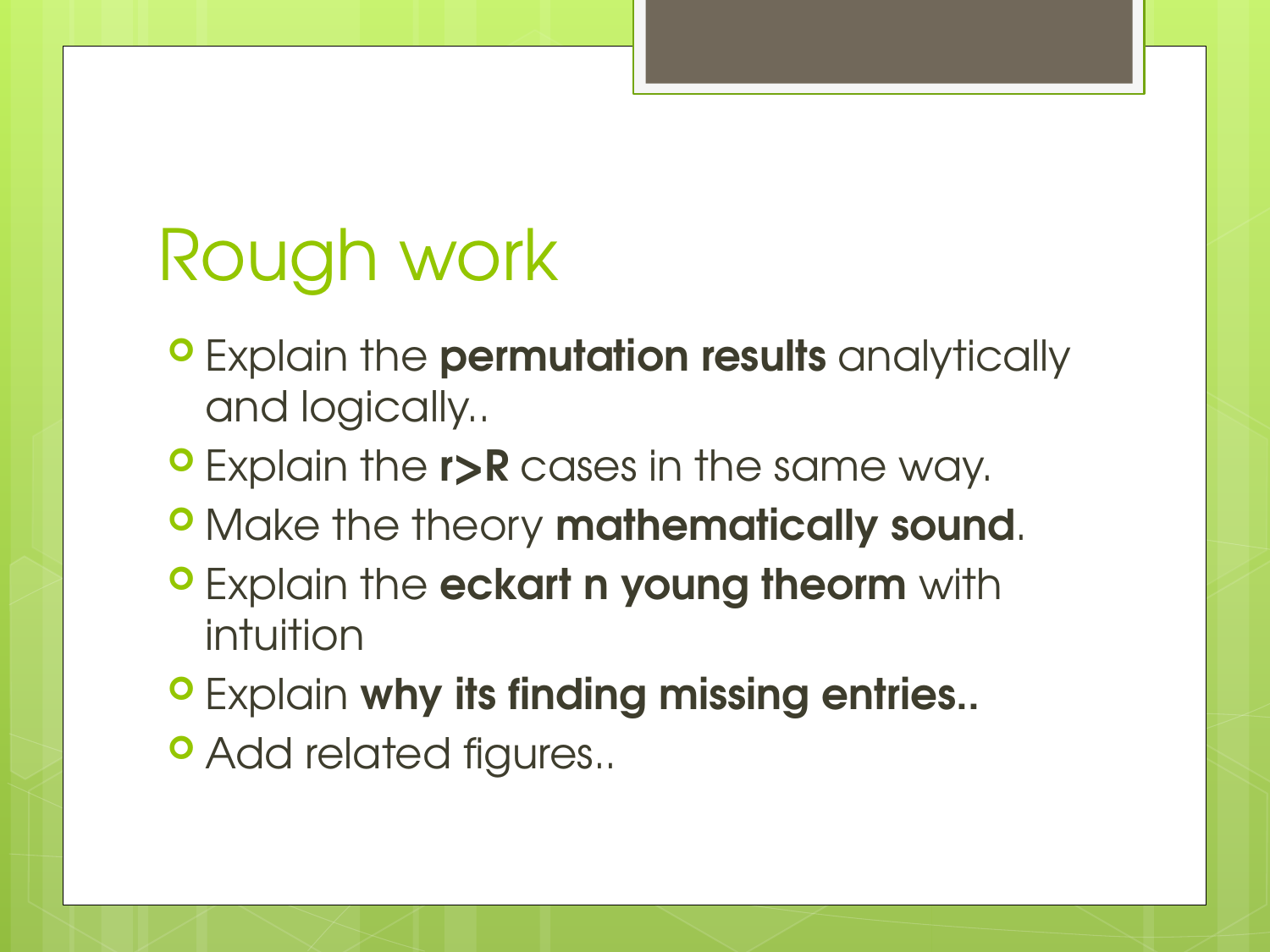

# Rough work
Explain the permutation results analytically and logically..
Explain the r>R cases in the same way.
Make the theory mathematically sound.
Explain the eckart n young theorm with intuition
Explain why its finding missing entries..
Add related figures..